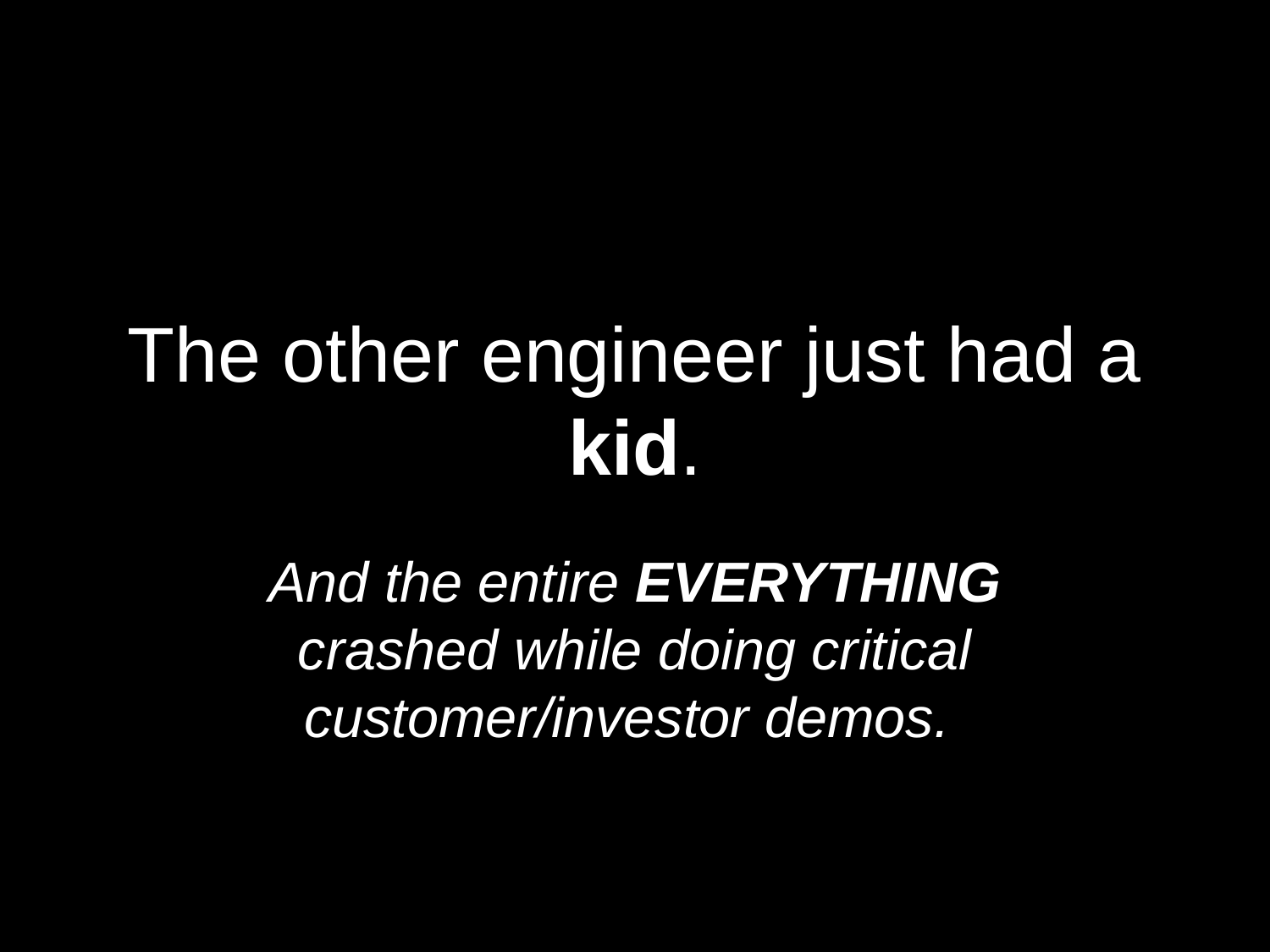

# The other engineer just had a kid.
And the entire EVERYTHING crashed while doing critical customer/investor demos.